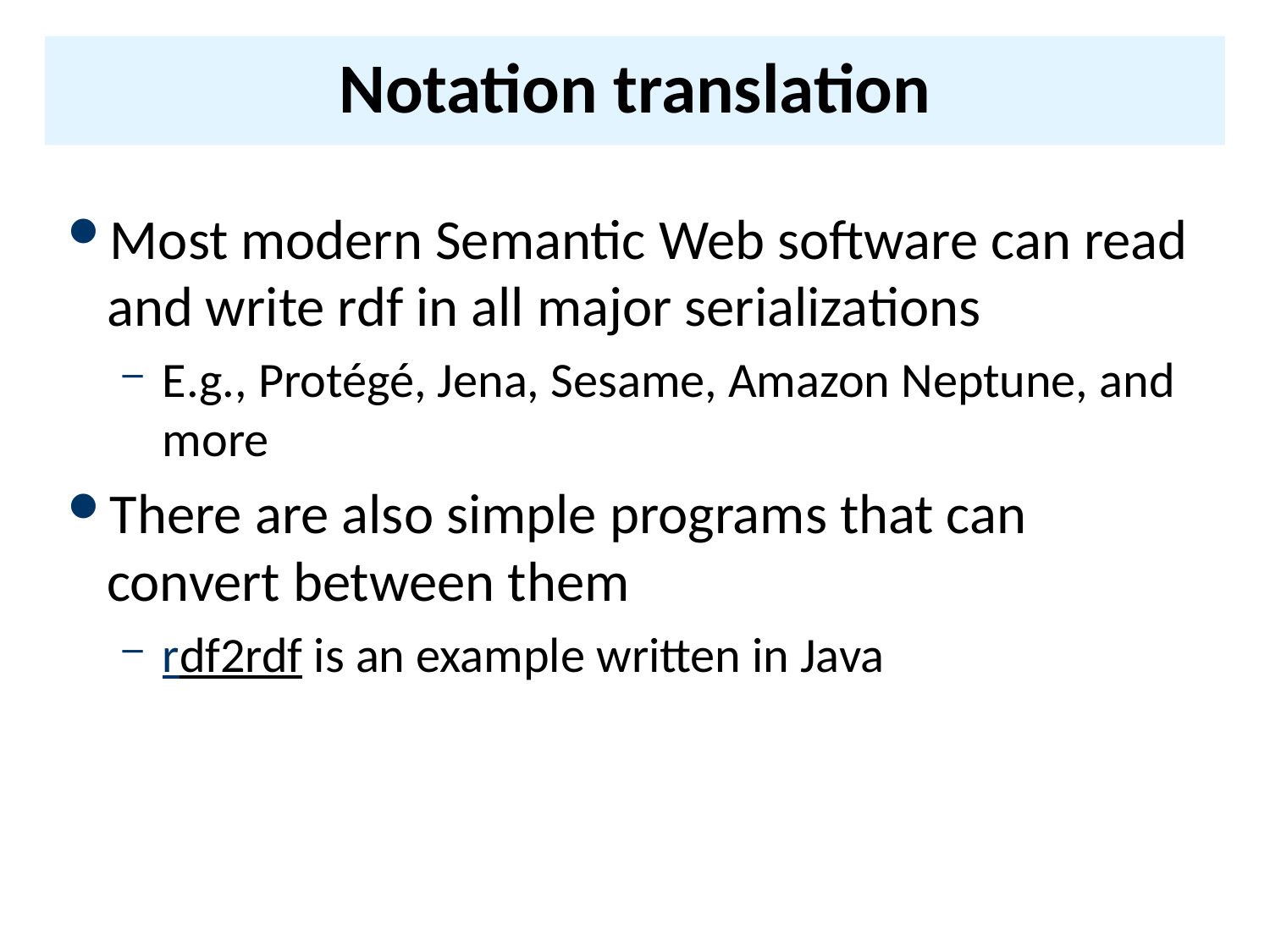

# Notation translation
Most modern Semantic Web software can read and write rdf in all major serializations
E.g., Protégé, Jena, Sesame, Amazon Neptune, and more
There are also simple programs that can convert between them
rdf2rdf is an example written in Java